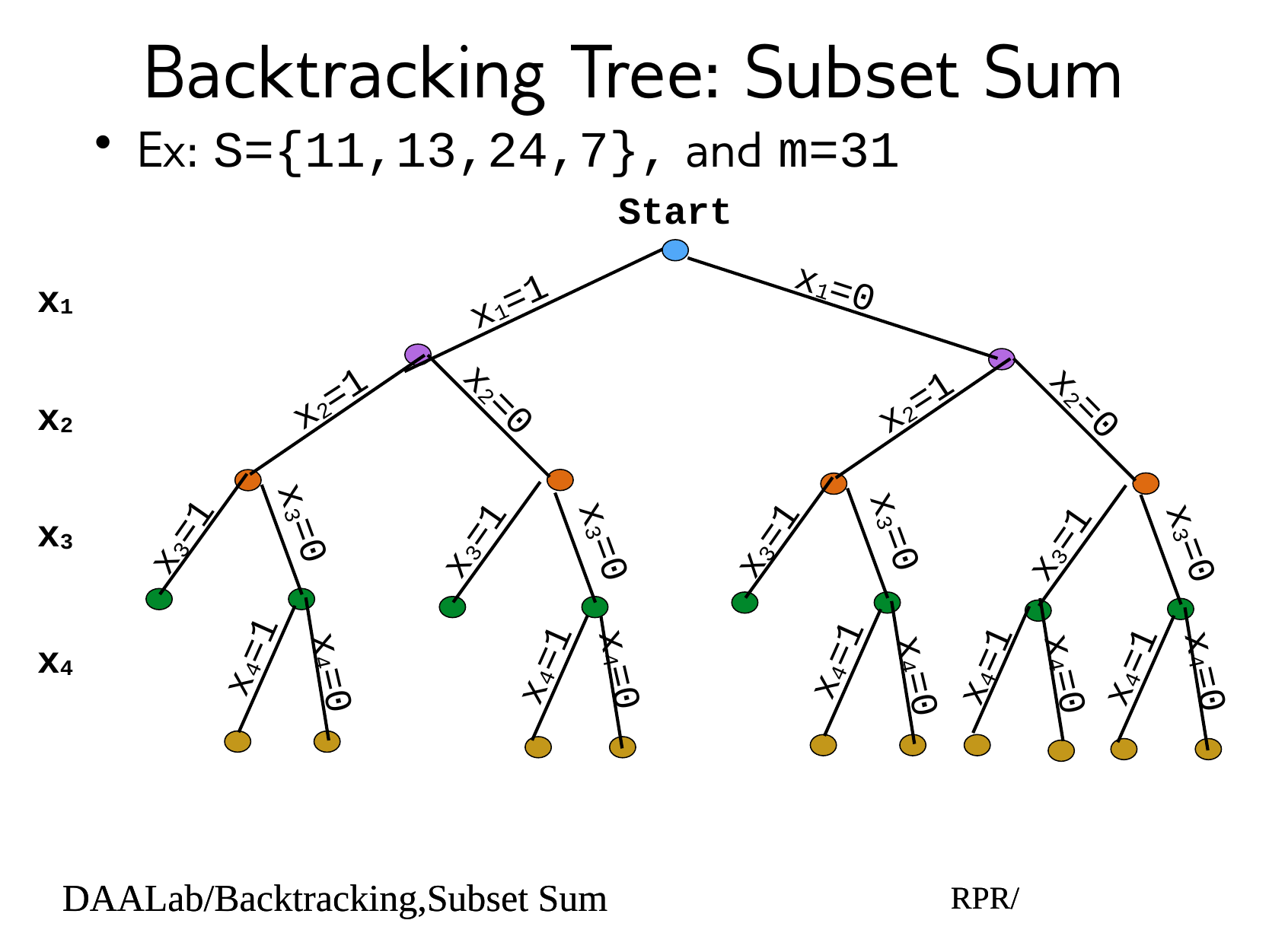

# Backtracking Tree: Subset Sum
Ex: S={11,13,24,7}, and m=31
Start

x1=0

x1=1

x1
x2
x3
x4

x2=0

x2=1

x2=0

x2=1

x3=0

x3=0

x4=1
x4=0

x3=1

x3=1

x3=1

x3=0

x3=1

x4=1
x4=0

x3=0

x4=1
x4=0

x4=1

x4=0

x4=1
x4=0

DAALab/Backtracking,Subset Sum
RPR/
6